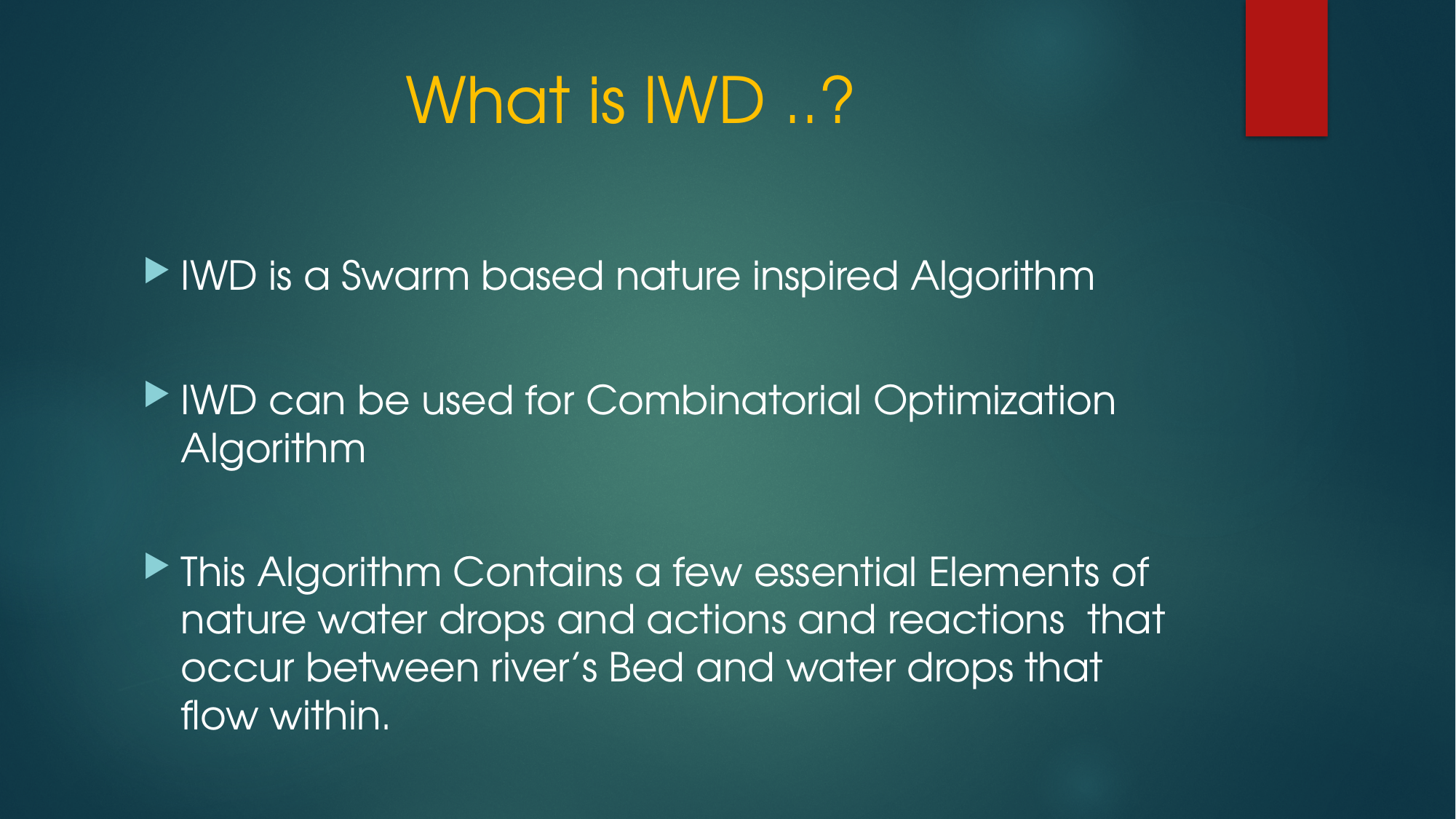

# What is IWD ..?
IWD is a Swarm based nature inspired Algorithm

IWD can be used for Combinatorial Optimization Algorithm

This Algorithm Contains a few essential Elements of nature water drops and actions and reactions  that occur between river’s Bed and water drops that flow within.